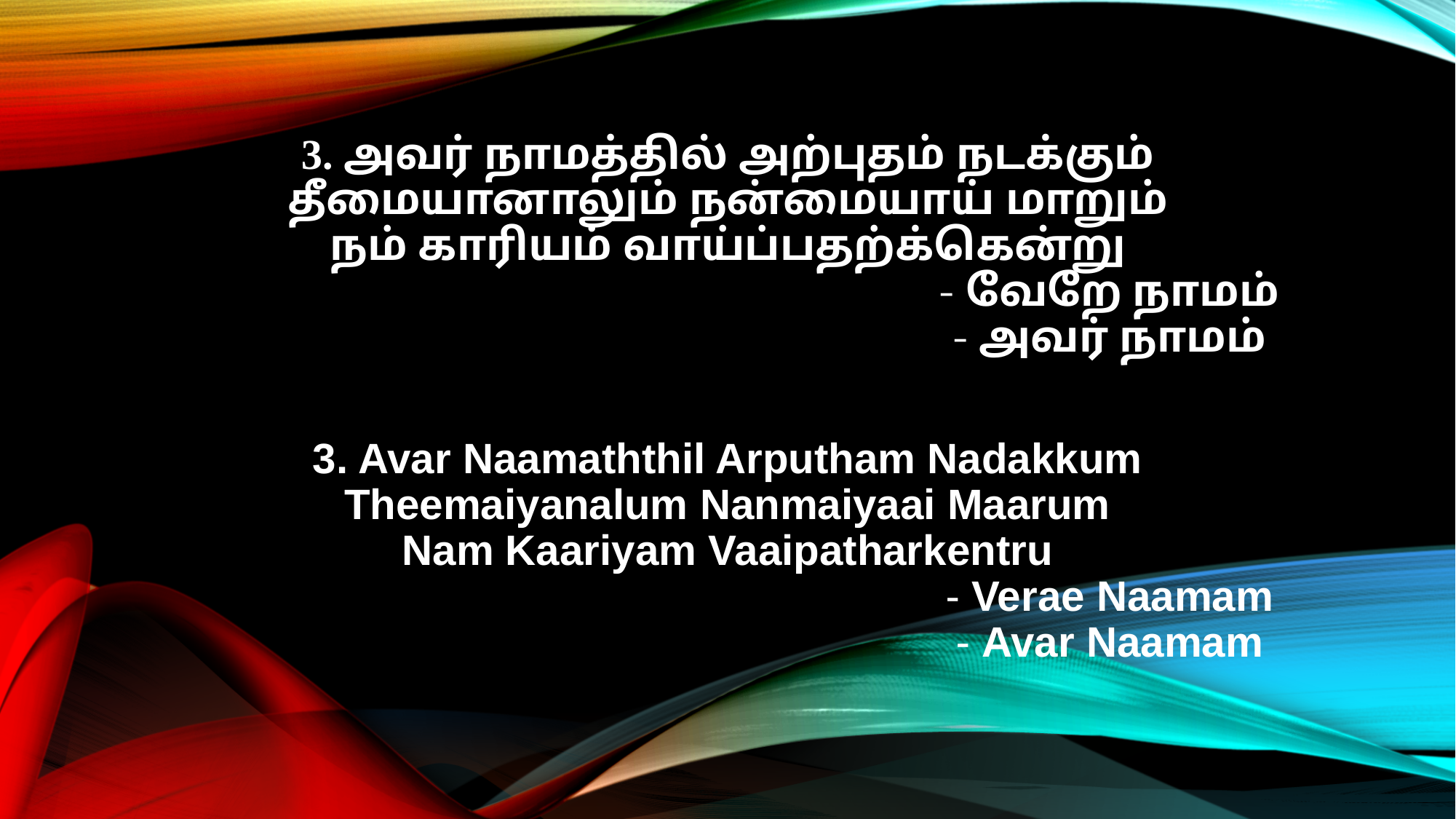

3. அவர் நாமத்தில் அற்புதம் நடக்கும்
தீமையானாலும் நன்மையாய் மாறும்
நம் காரியம் வாய்ப்பதற்க்கென்று
							- வேறே நாமம்
							- அவர் நாமம்

3. Avar Naamaththil Arputham Nadakkum
Theemaiyanalum Nanmaiyaai Maarum
Nam Kaariyam Vaaipatharkentru
							- Verae Naamam
							- Avar Naamam